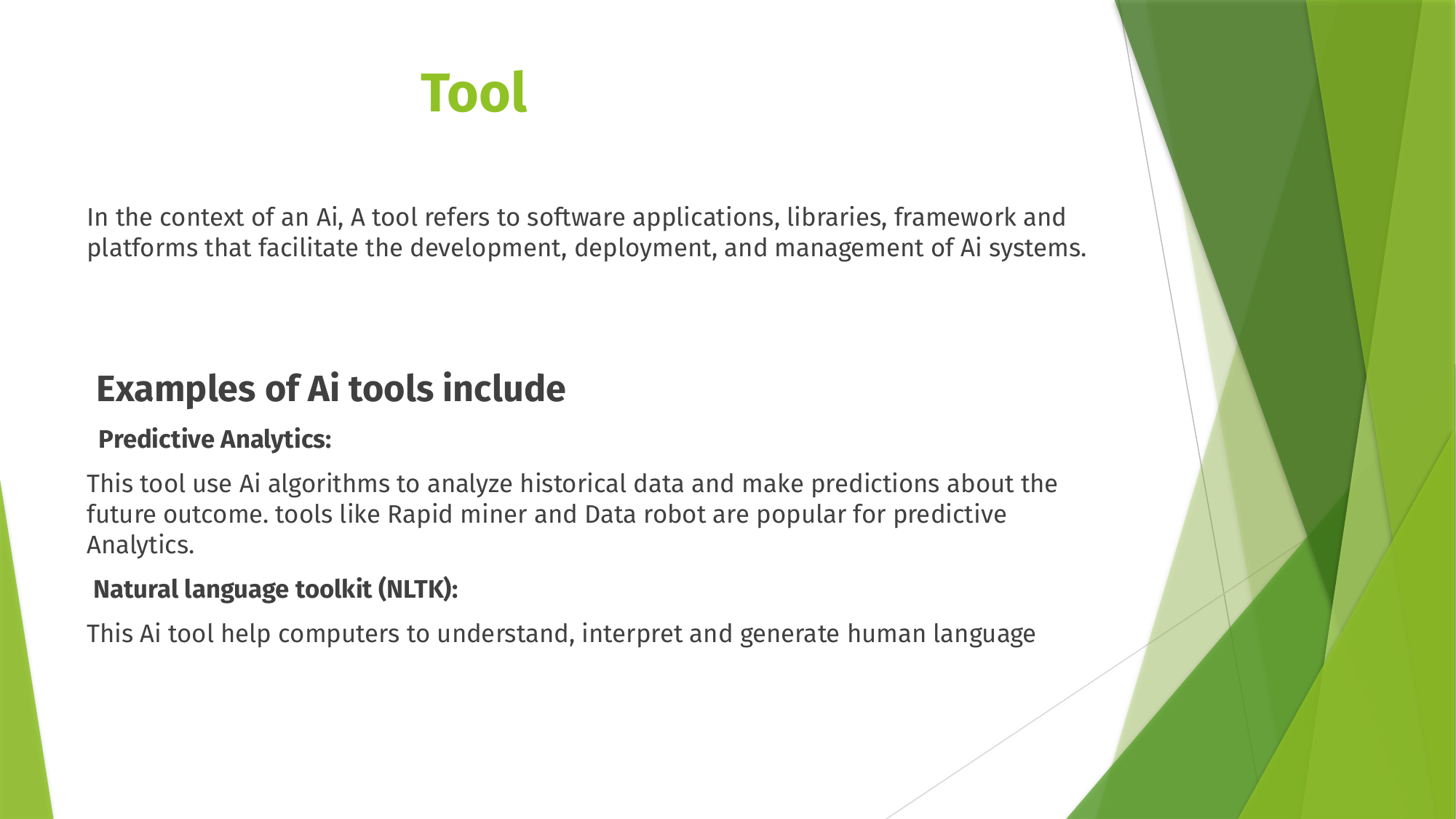

# Tool
In the context of an Ai, A tool refers to software applications, libraries, framework and platforms that facilitate the development, deployment, and management of Ai systems.

 Examples of Ai tools include
  Predictive Analytics:
This tool use Ai algorithms to analyze historical data and make predictions about the future outcome. tools like Rapid miner and Data robot are popular for predictive Analytics.
 Natural language toolkit (NLTK):
This Ai tool help computers to understand, interpret and generate human language